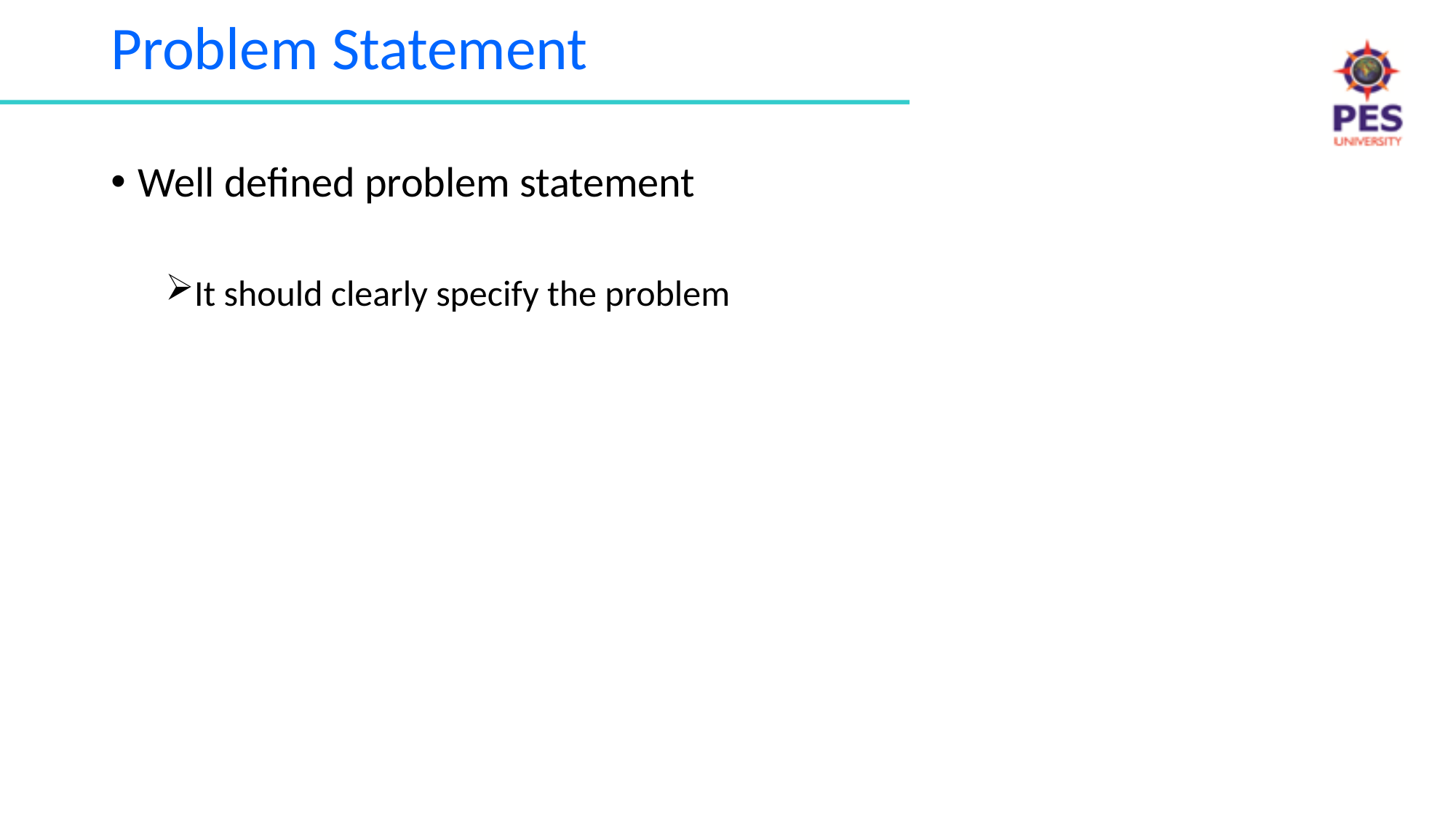

# Problem Statement
Well defined problem statement

It should clearly specify the problem